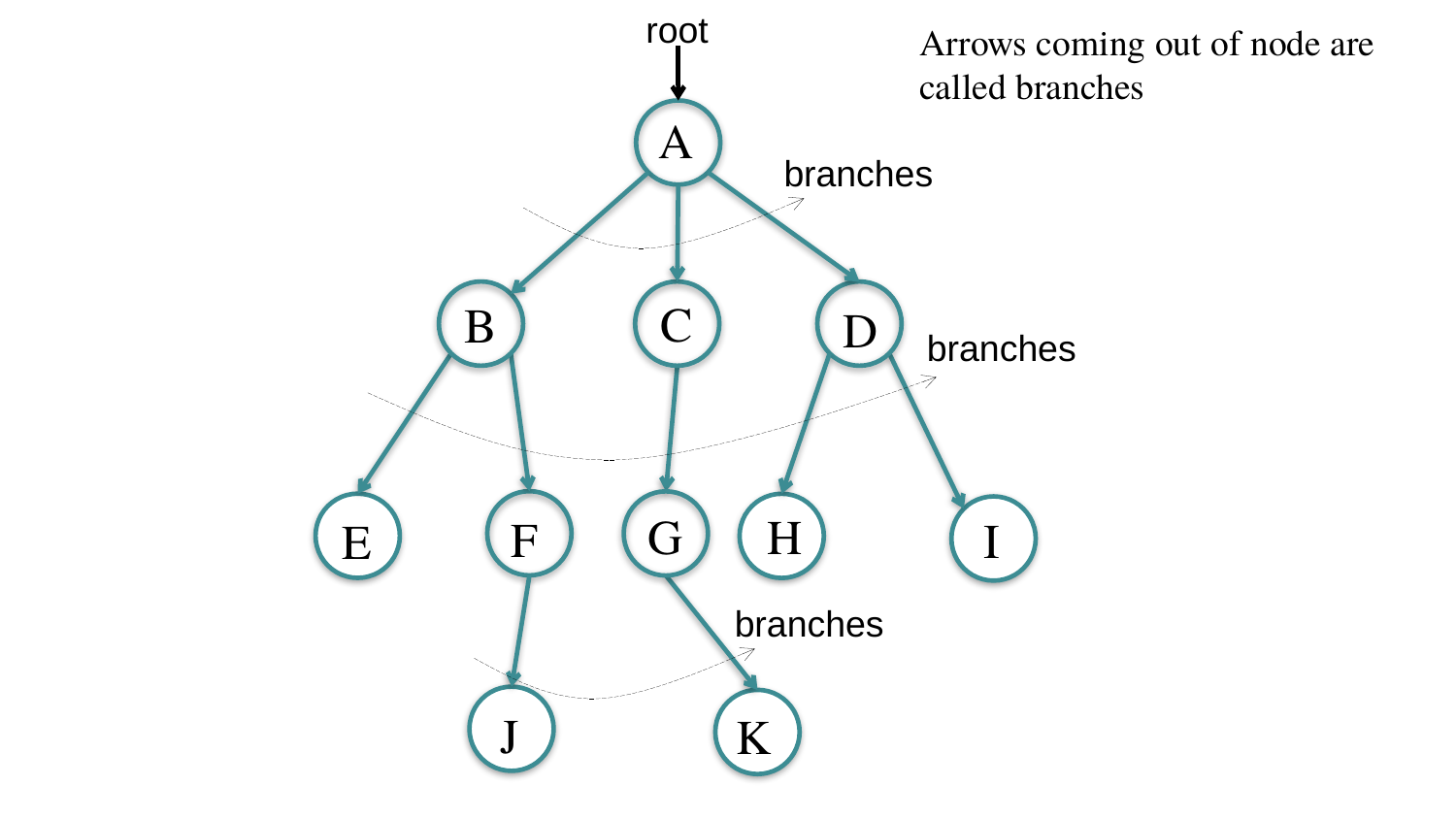

root
Arrows coming out of node are called branches

A
branches

C
B
D
branches

G
H
F
I
E
branches

J
K